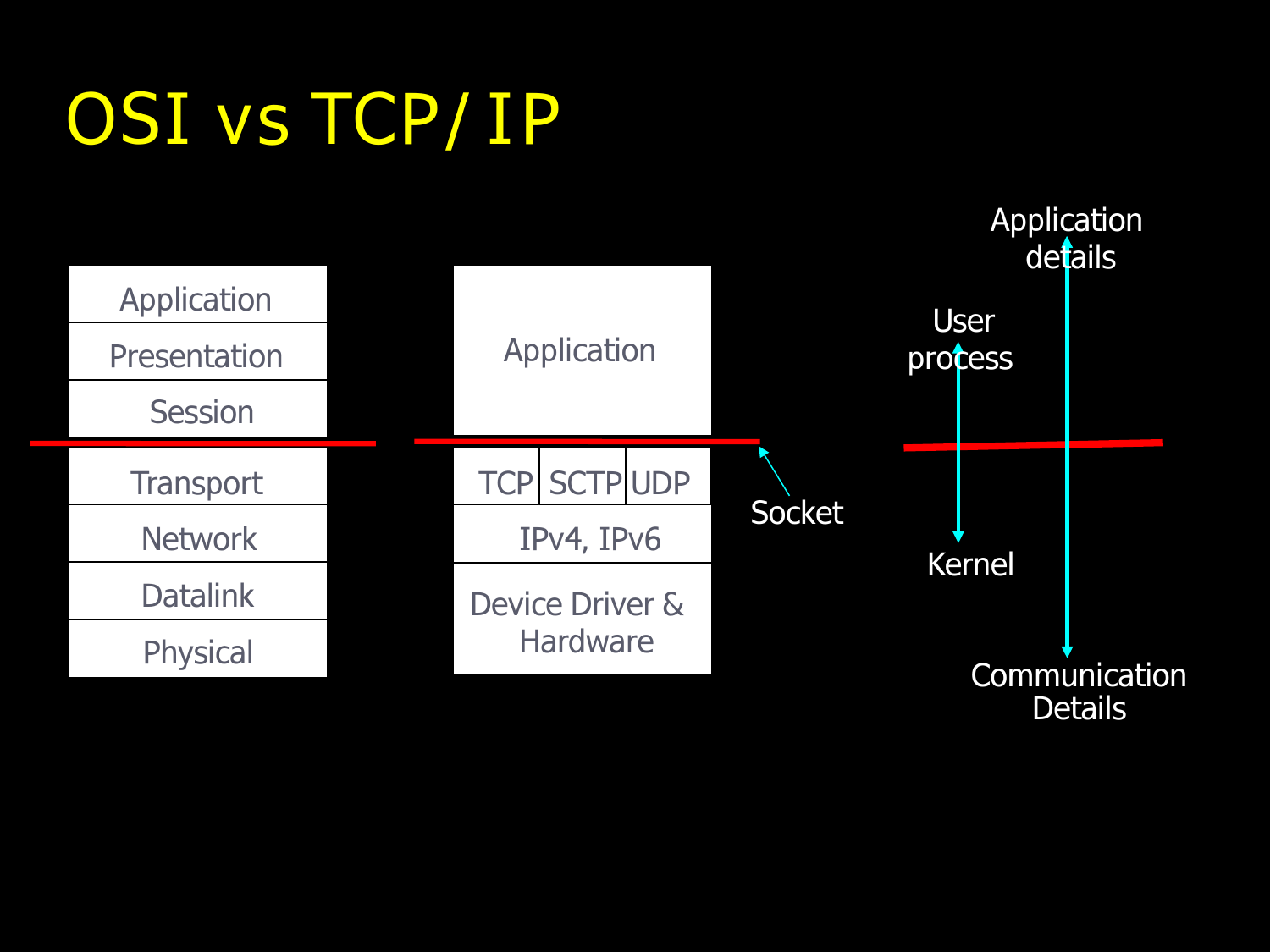

OSI vs TCP/IP

	Application
		details

	Application

Presentation

		Session
	User
process

Application

Transport

	Network

	Datalink

		Physical
	TCP  SCTP UDP

		IPv4, IPv6

Device Driver &
		Hardware
Socket

Kernel

	Communication

Details